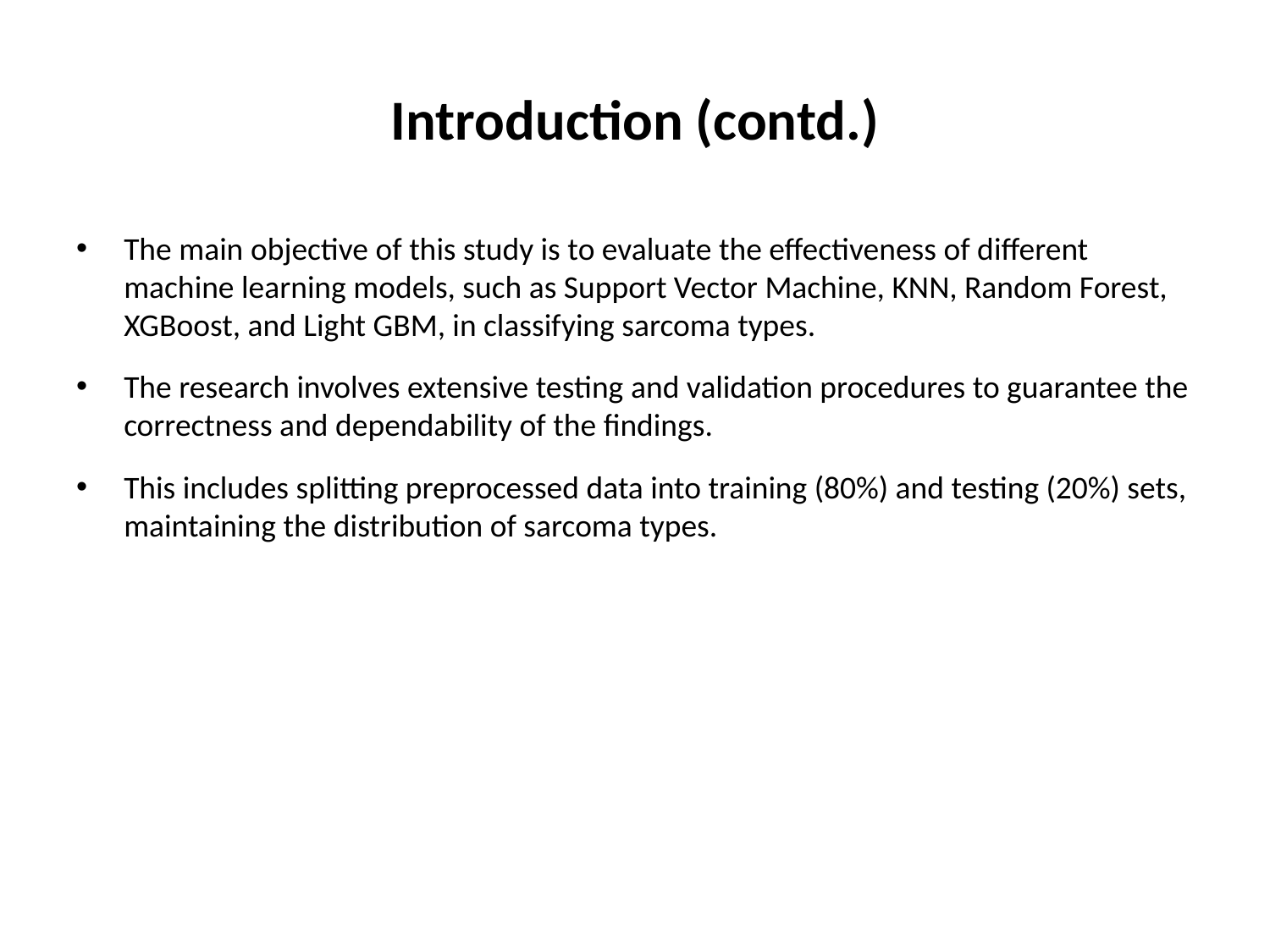

# Introduction (contd.)
The main objective of this study is to evaluate the effectiveness of different machine learning models, such as Support Vector Machine, KNN, Random Forest, XGBoost, and Light GBM, in classifying sarcoma types.
The research involves extensive testing and validation procedures to guarantee the correctness and dependability of the findings.
This includes splitting preprocessed data into training (80%) and testing (20%) sets, maintaining the distribution of sarcoma types.